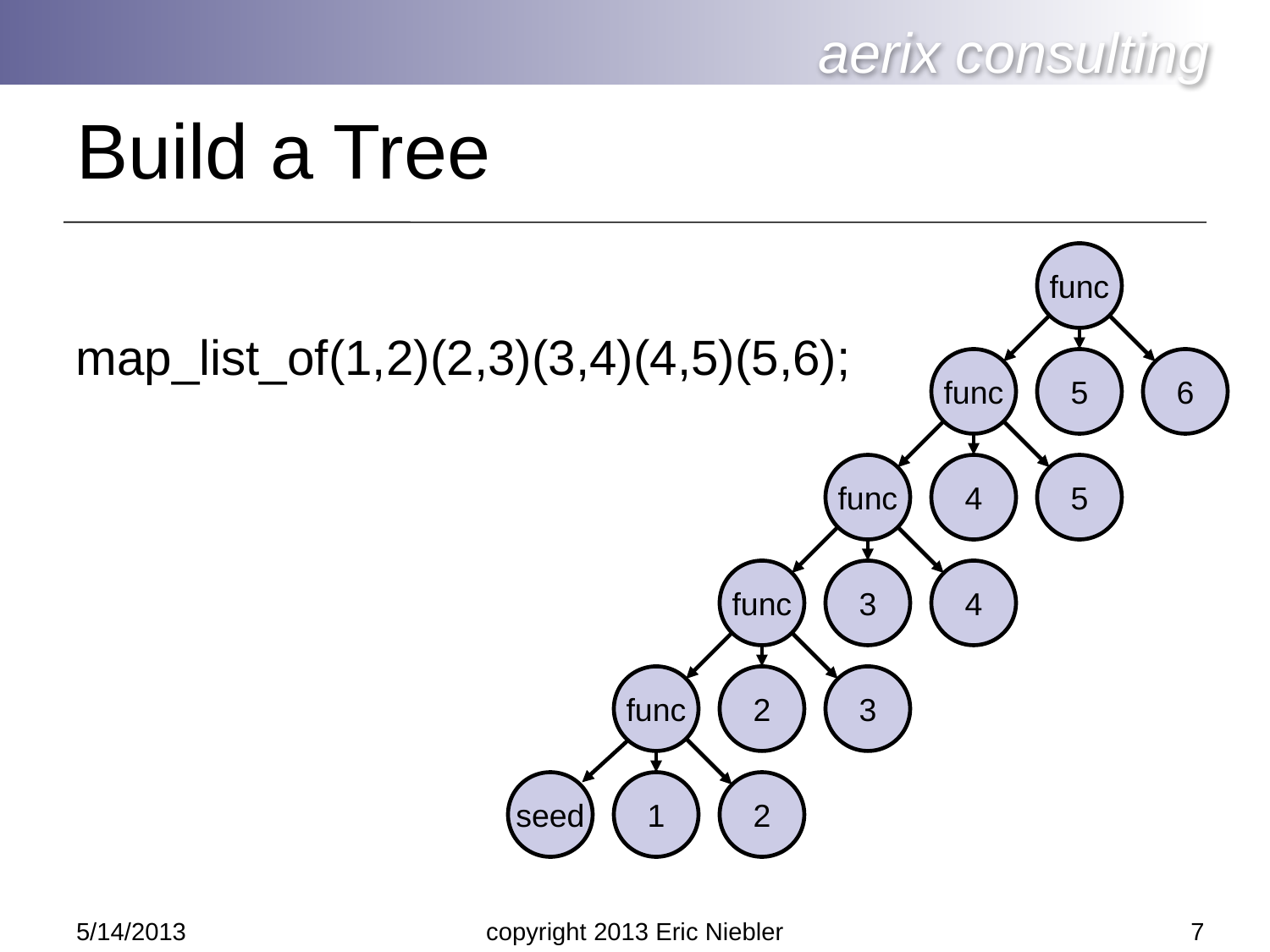

# Build a Tree
func
func
5
6
func
4
5
func
3
4
func
2
3
seed
1
2
map_list_of(1,2)(2,3)(3,4)(4,5)(5,6);
7
5/14/2013
copyright 2013 Eric Niebler